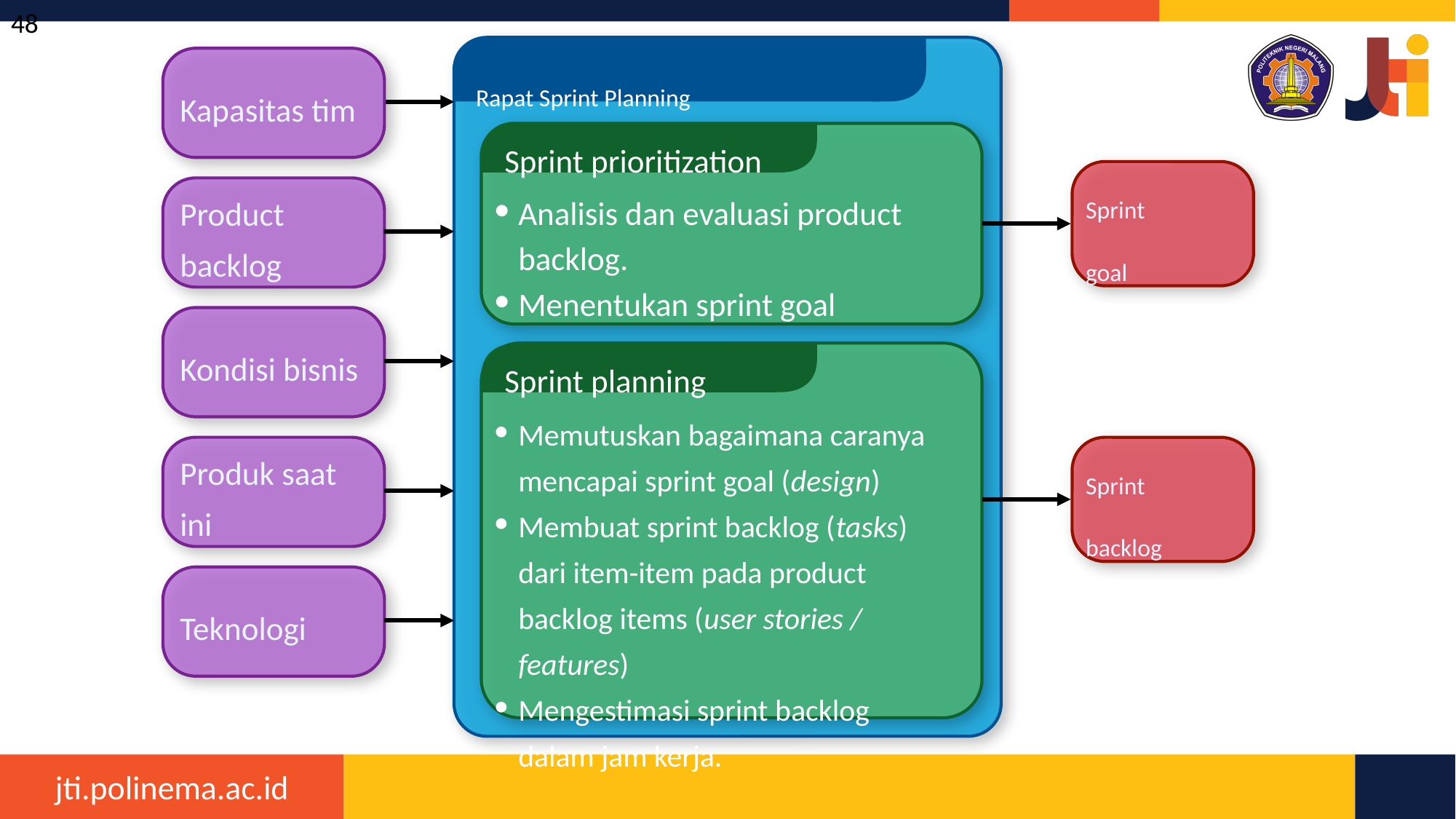

48

Rapat Sprint Planning

Kapasitas tim

Sprint prioritization

Analisis dan evaluasi product backlog.
Menentukan sprint goal

Sprint
goal

Product backlog

Kondisi bisnis

Sprint planning

Memutuskan bagaimana caranya mencapai sprint goal (design)
Membuat sprint backlog (tasks) dari item-item pada product backlog items (user stories / features)
Mengestimasi sprint backlog dalam jam kerja.

Produk saat ini

Sprint
backlog

Teknologi